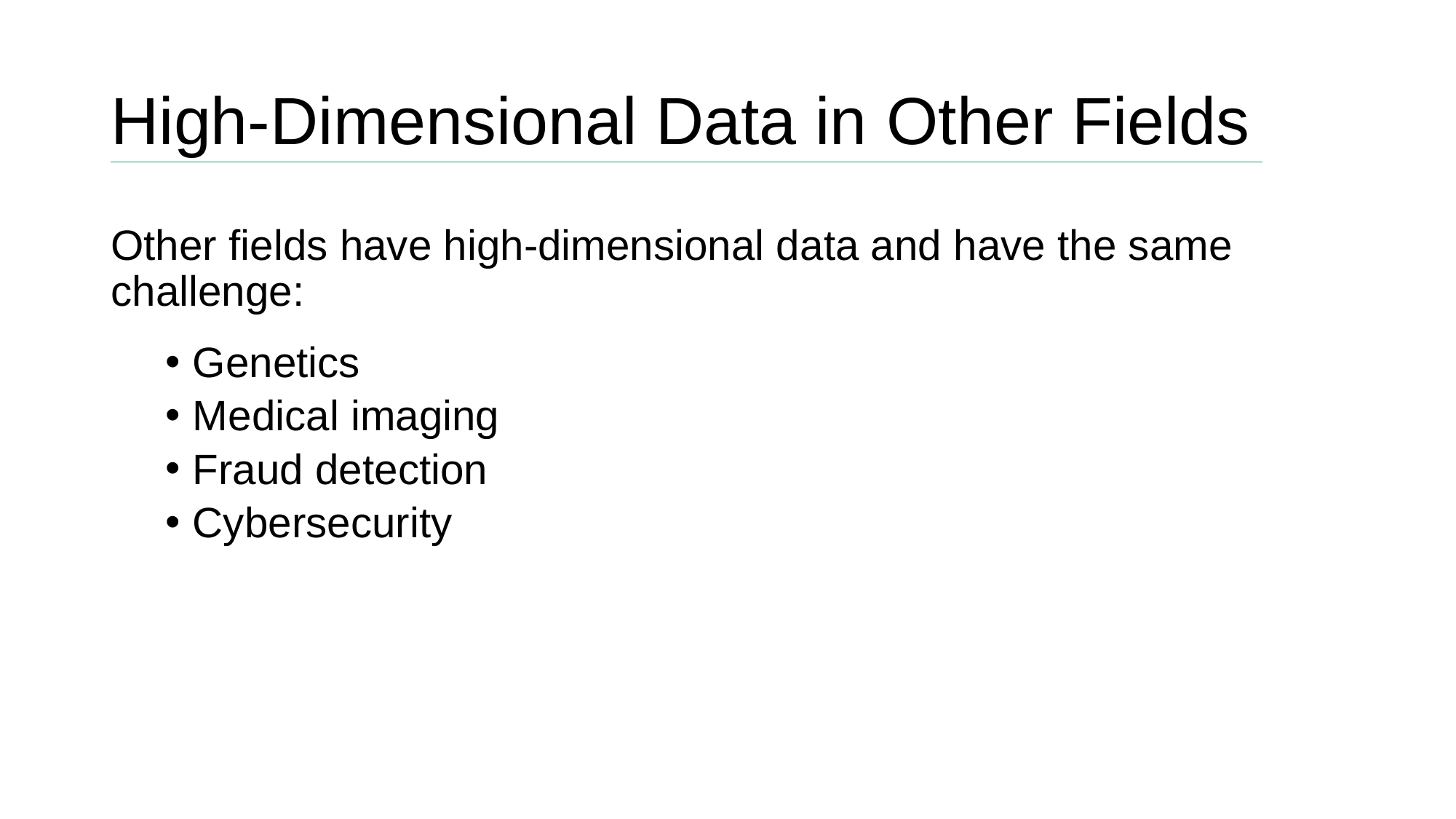

# High-Dimensional Data in Other Fields
Other fields have high-dimensional data and have the same challenge:
Genetics
Medical imaging
Fraud detection
Cybersecurity